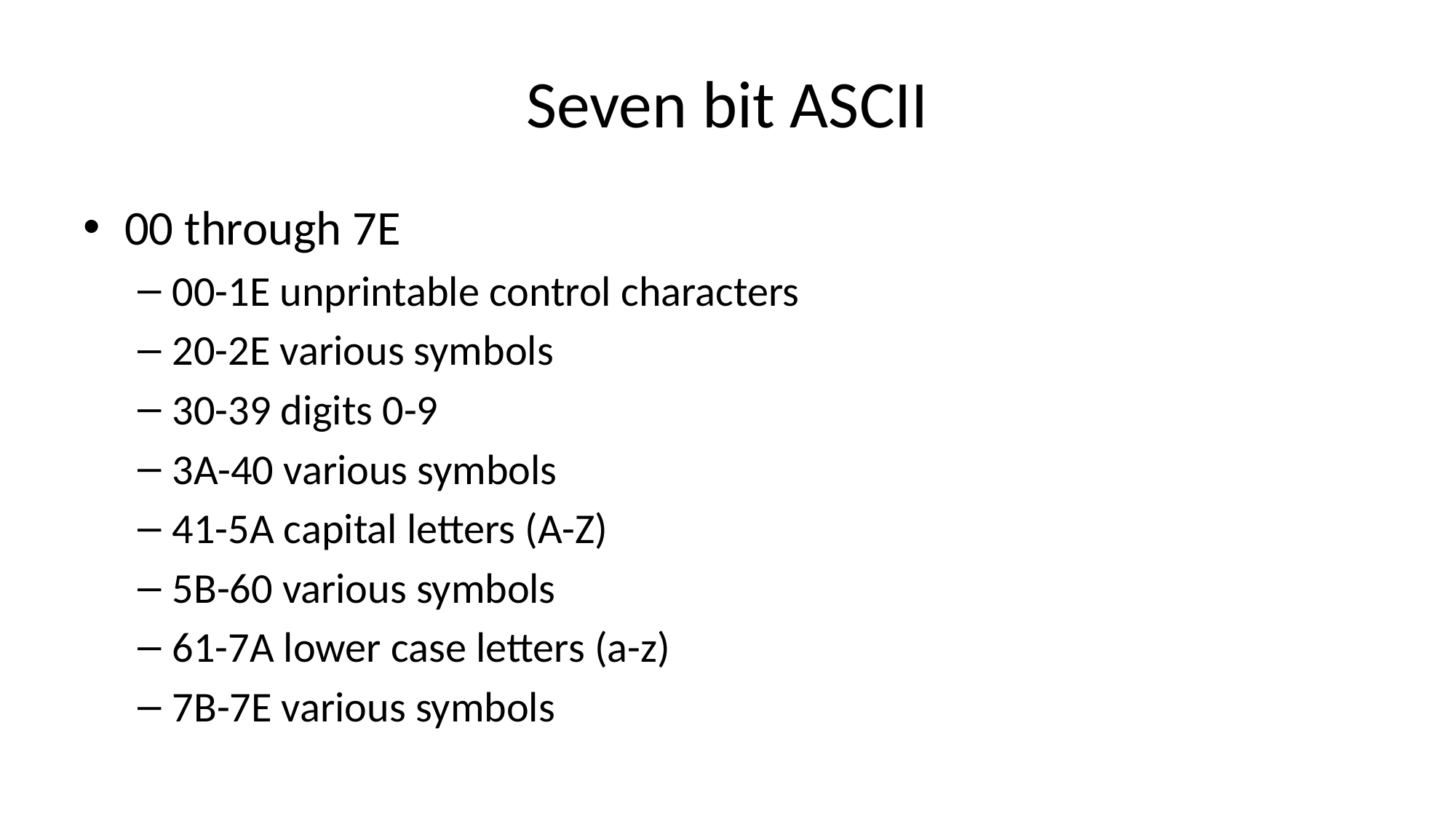

# Seven bit ASCII
00 through 7E
00-1E unprintable control characters
20-2E various symbols
30-39 digits 0-9
3A-40 various symbols
41-5A capital letters (A-Z)
5B-60 various symbols
61-7A lower case letters (a-z)
7B-7E various symbols